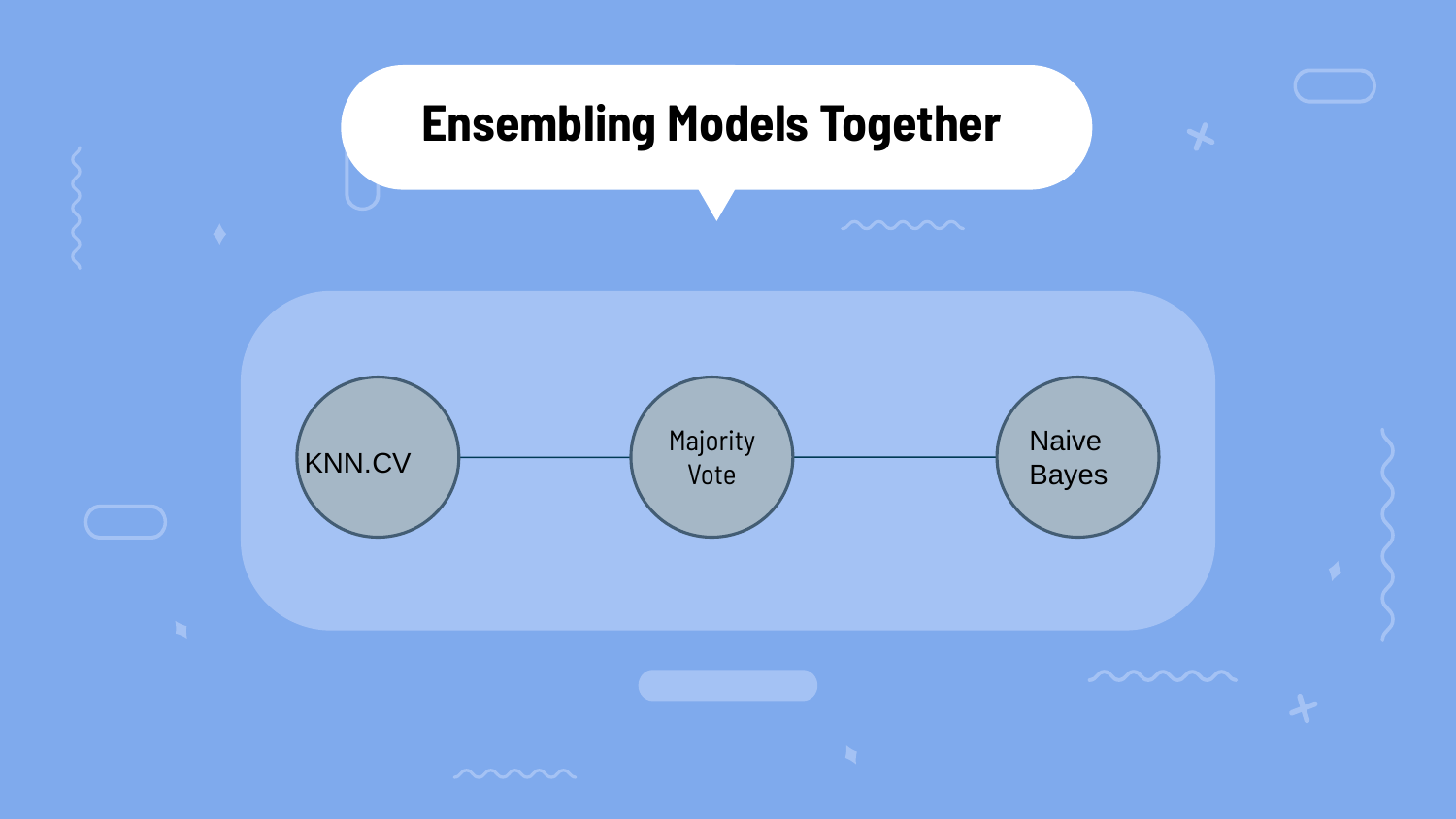

Ensembling Models Together

KNN.CV
Majority
Vote
Naive
Bayes